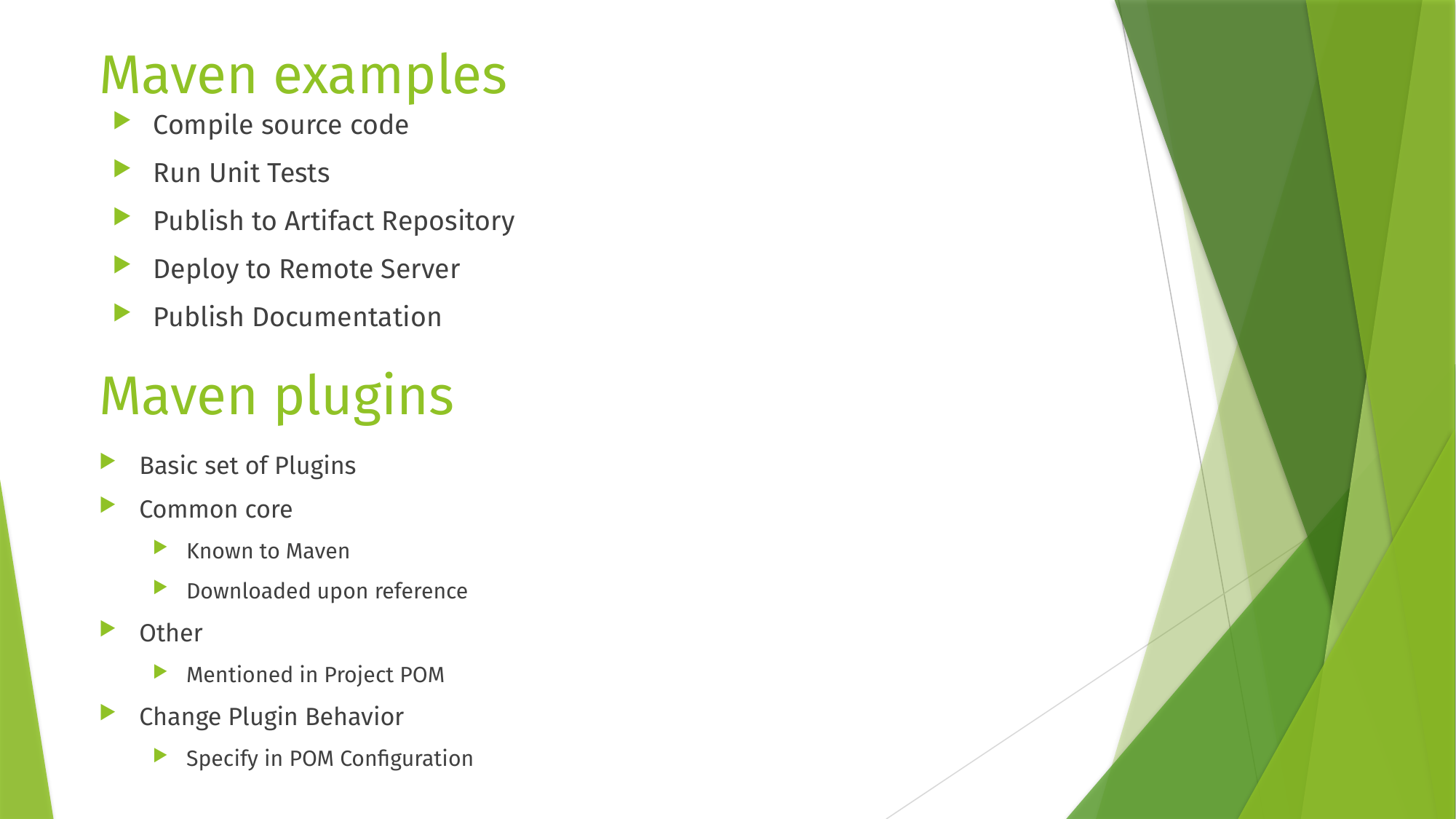

# Maven examples
Compile source code
Run Unit Tests
Publish to Artifact Repository
Deploy to Remote Server
Publish Documentation

Maven plugins
Basic set of Plugins
Common core
Known to Maven
Downloaded upon reference
Other
Mentioned in Project POM
Change Plugin Behavior
Specify in POM Configuration